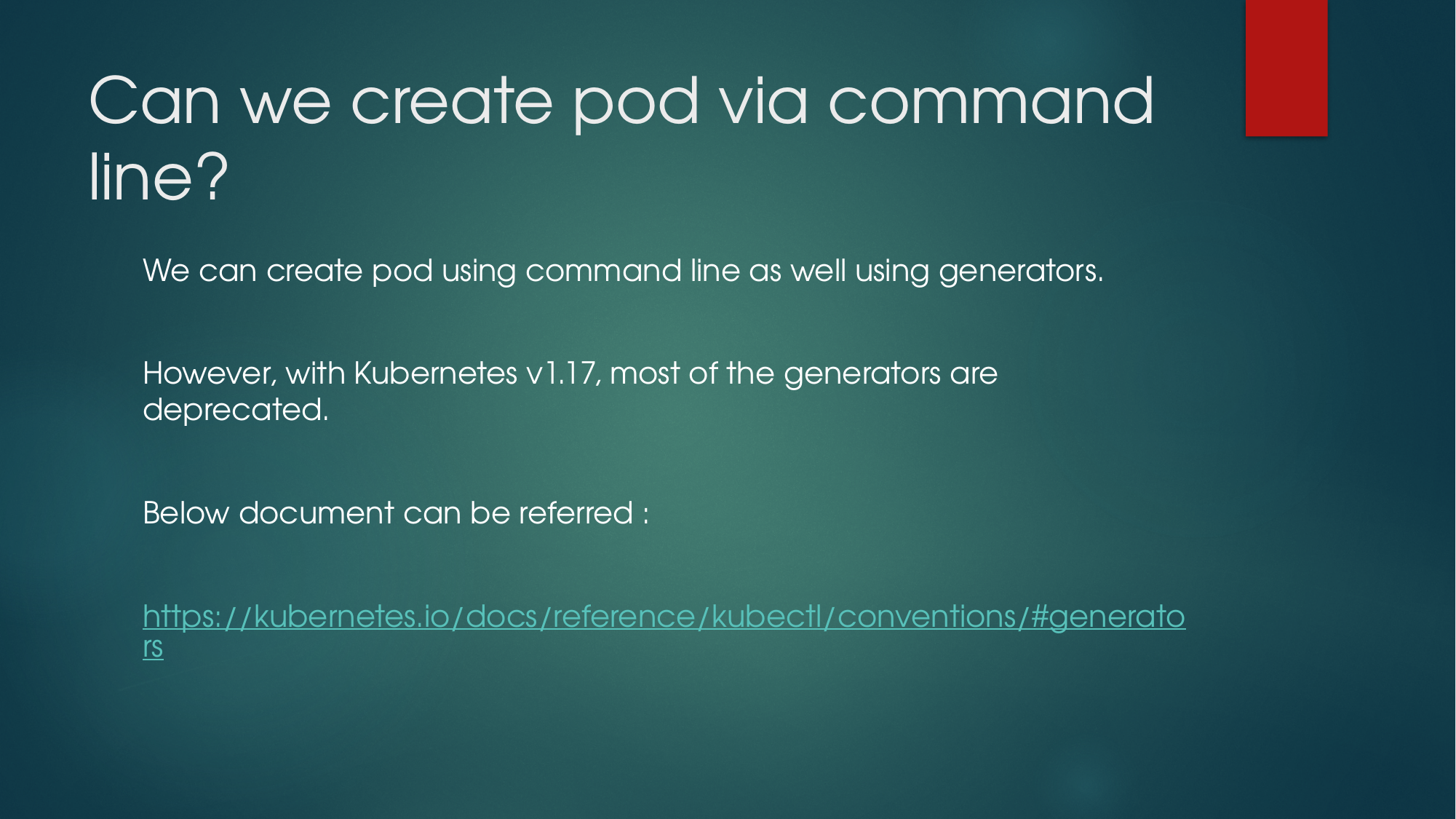

# Can we create pod via command line?
We can create pod using command line as well using generators.

However, with Kubernetes v1.17, most of the generators are deprecated.

Below document can be referred :

https://kubernetes.io/docs/reference/kubectl/conventions/#generators